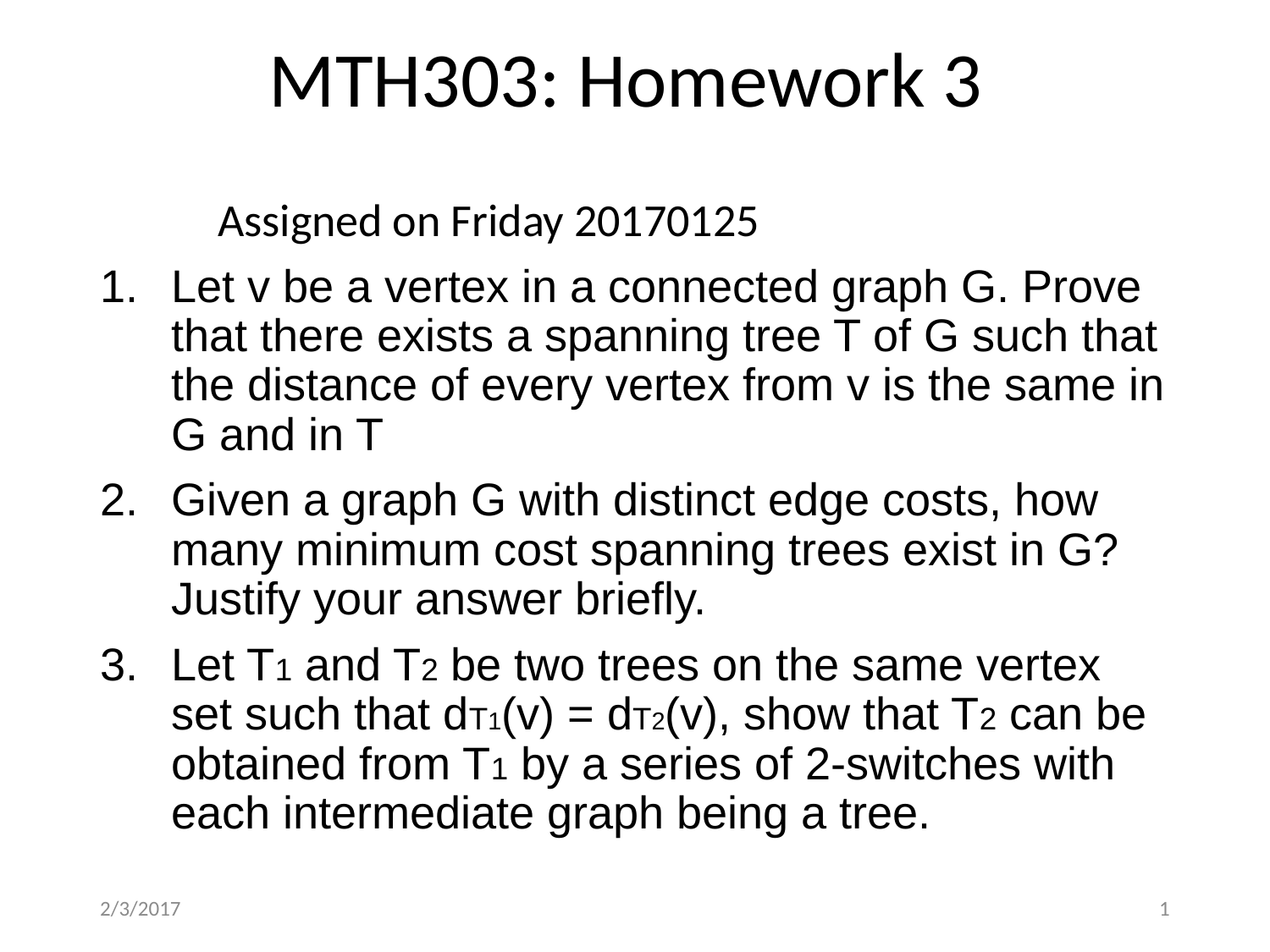

# MTH303: Homework 3
	Assigned on Friday 20170125
Let v be a vertex in a connected graph G. Prove that there exists a spanning tree T of G such that the distance of every vertex from v is the same in G and in T
Given a graph G with distinct edge costs, how many minimum cost spanning trees exist in G? Justify your answer briefly.
Let T1 and T2 be two trees on the same vertex set such that dT1(v) = dT2(v), show that T2 can be obtained from T1 by a series of 2-switches with each intermediate graph being a tree.

2/3/2017
1